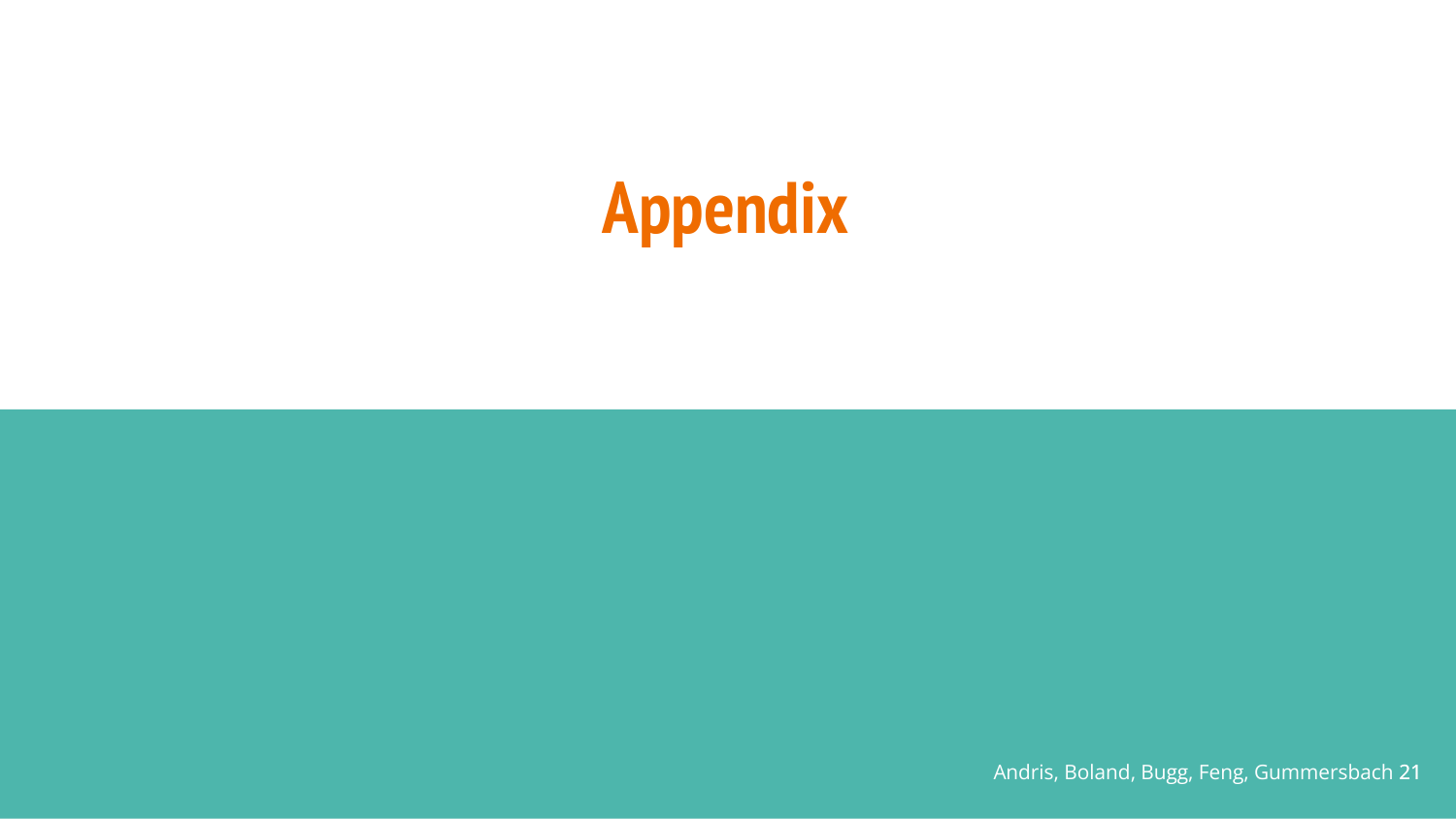

# Appendix
21
Andris, Boland, Bugg, Feng, Gummersbach 21